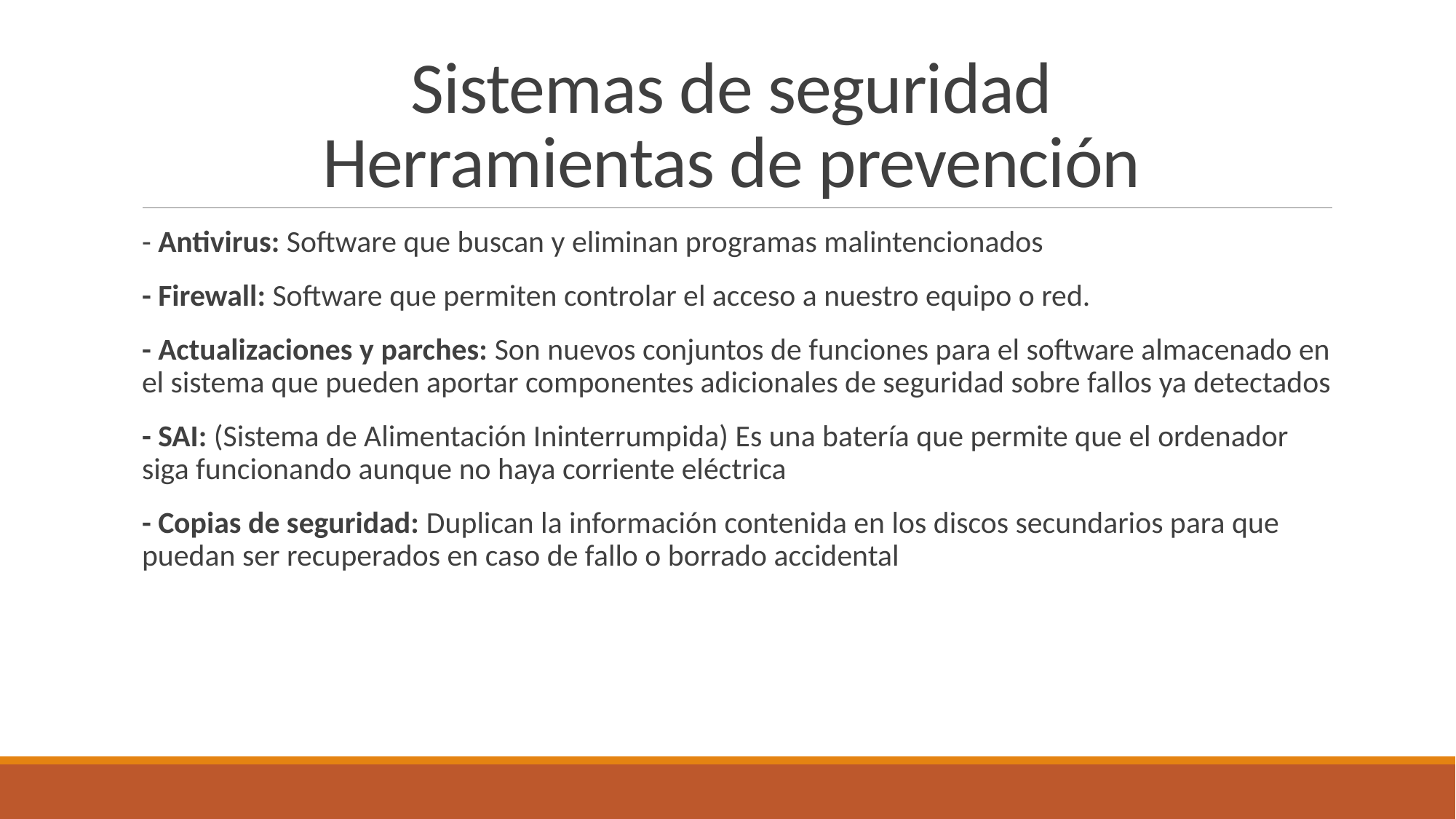

# Sistemas de seguridad Herramientas de prevención
- Antivirus: Software que buscan y eliminan programas malintencionados
- Firewall: Software que permiten controlar el acceso a nuestro equipo o red.
- Actualizaciones y parches: Son nuevos conjuntos de funciones para el software almacenado en el sistema que pueden aportar componentes adicionales de seguridad sobre fallos ya detectados
- SAI: (Sistema de Alimentación Ininterrumpida) Es una batería que permite que el ordenador siga funcionando aunque no haya corriente eléctrica
- Copias de seguridad: Duplican la información contenida en los discos secundarios para que puedan ser recuperados en caso de fallo o borrado accidental